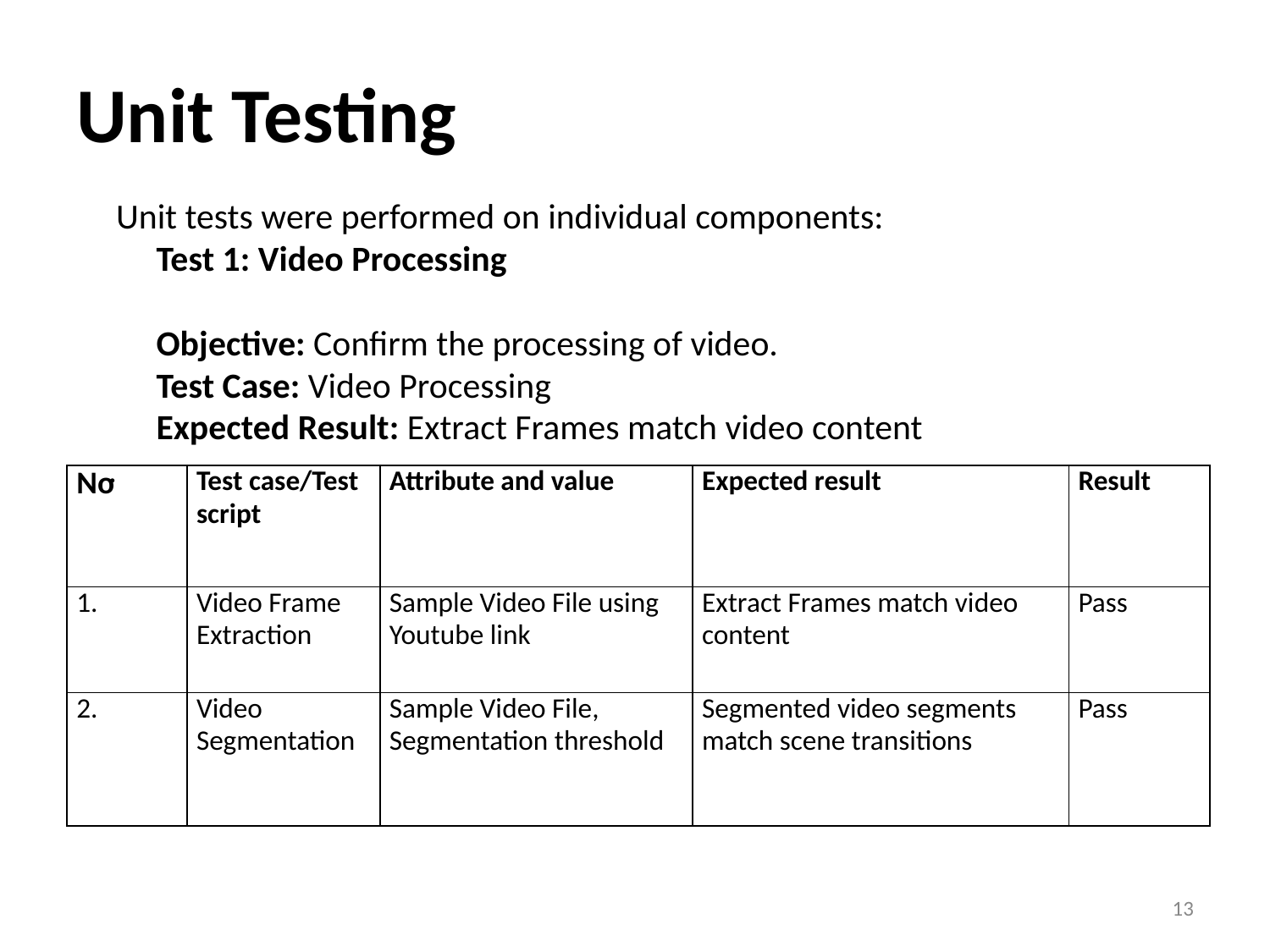

# Unit Testing

 Unit tests were performed on individual components:
      Test 1: Video Processing
      Objective: Confirm the processing of video.
      Test Case: Video Processing
      Expected Result: Extract Frames match video content
.
| No | Test case/Test script | Attribute and value | Expected result | Result |
| --- | --- | --- | --- | --- |
| 1. | Video Frame Extraction | Sample Video File using Youtube link | Extract Frames match video content | Pass |
| 2. | Video Segmentation | Sample Video File, Segmentation threshold | Segmented video segments match scene transitions | Pass |
13